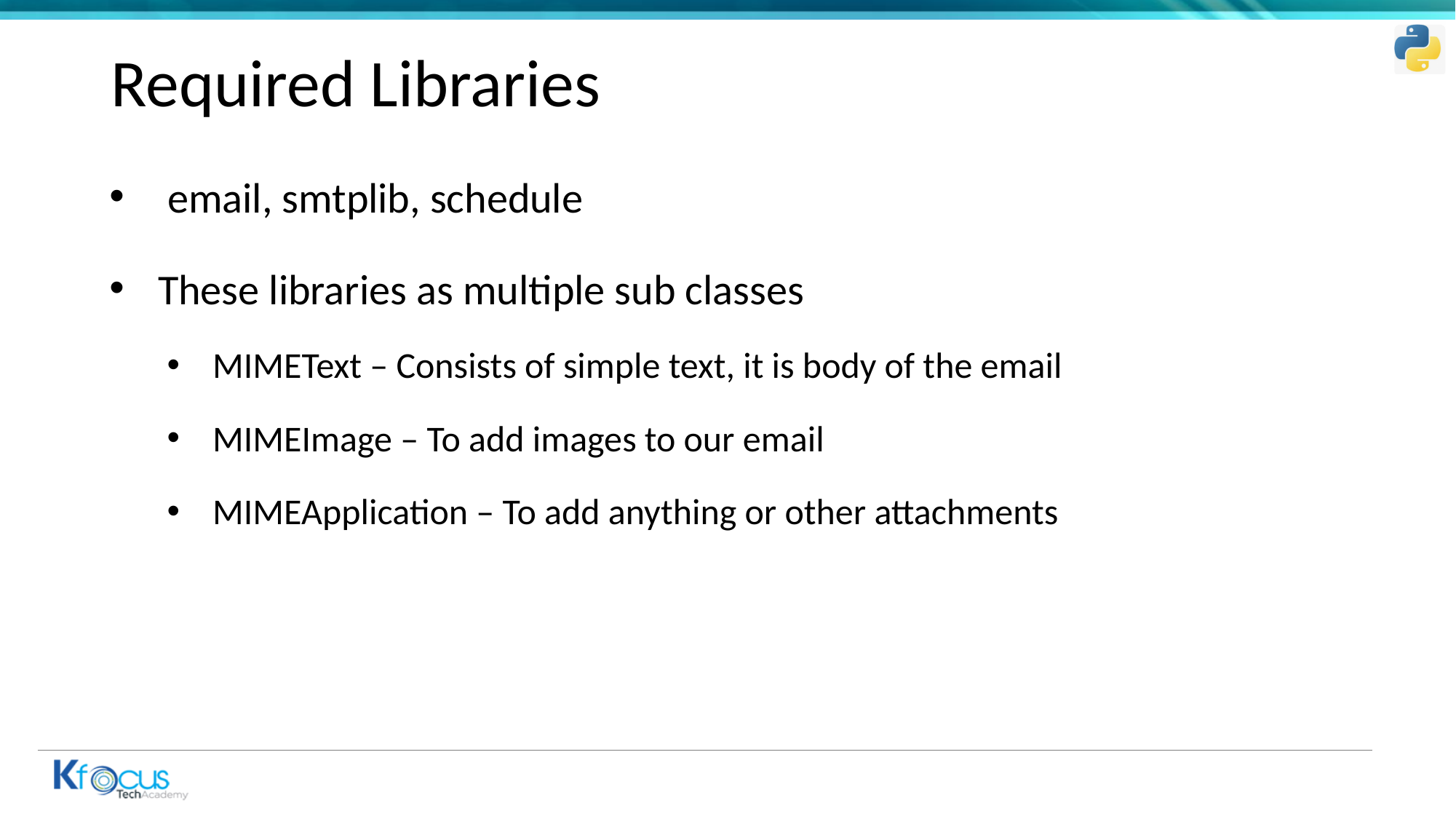

# Required Libraries
 email, smtplib, schedule
These libraries as multiple sub classes
MIMEText – Consists of simple text, it is body of the email
MIMEImage – To add images to our email
MIMEApplication – To add anything or other attachments